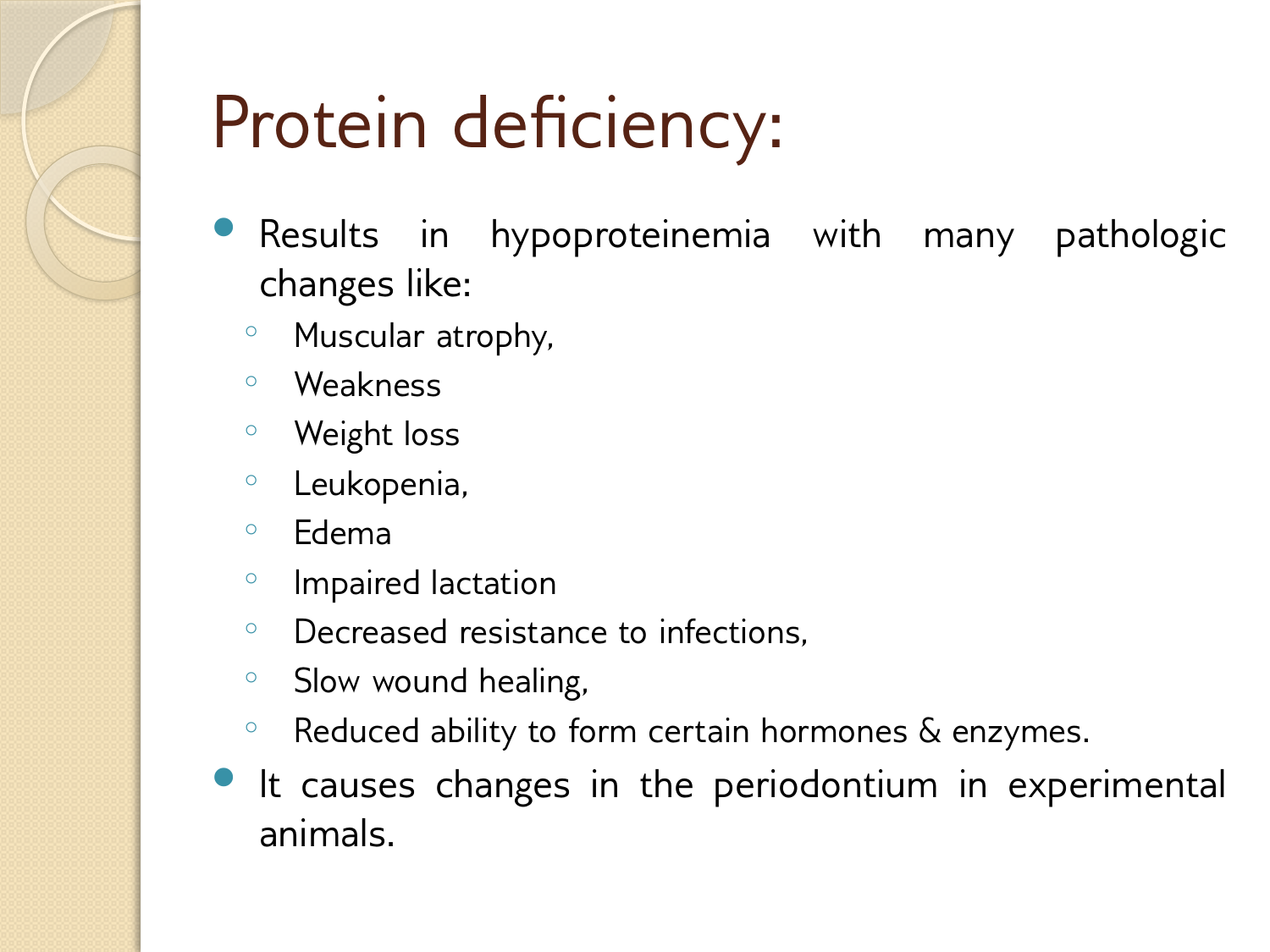

# Protein deficiency:
Results in hypoproteinemia with many pathologic changes like:
Muscular atrophy,
Weakness
Weight loss
Leukopenia,
Edema
Impaired lactation
Decreased resistance to infections,
Slow wound healing,
Reduced ability to form certain hormones & enzymes.
It causes changes in the periodontium in experimental animals.